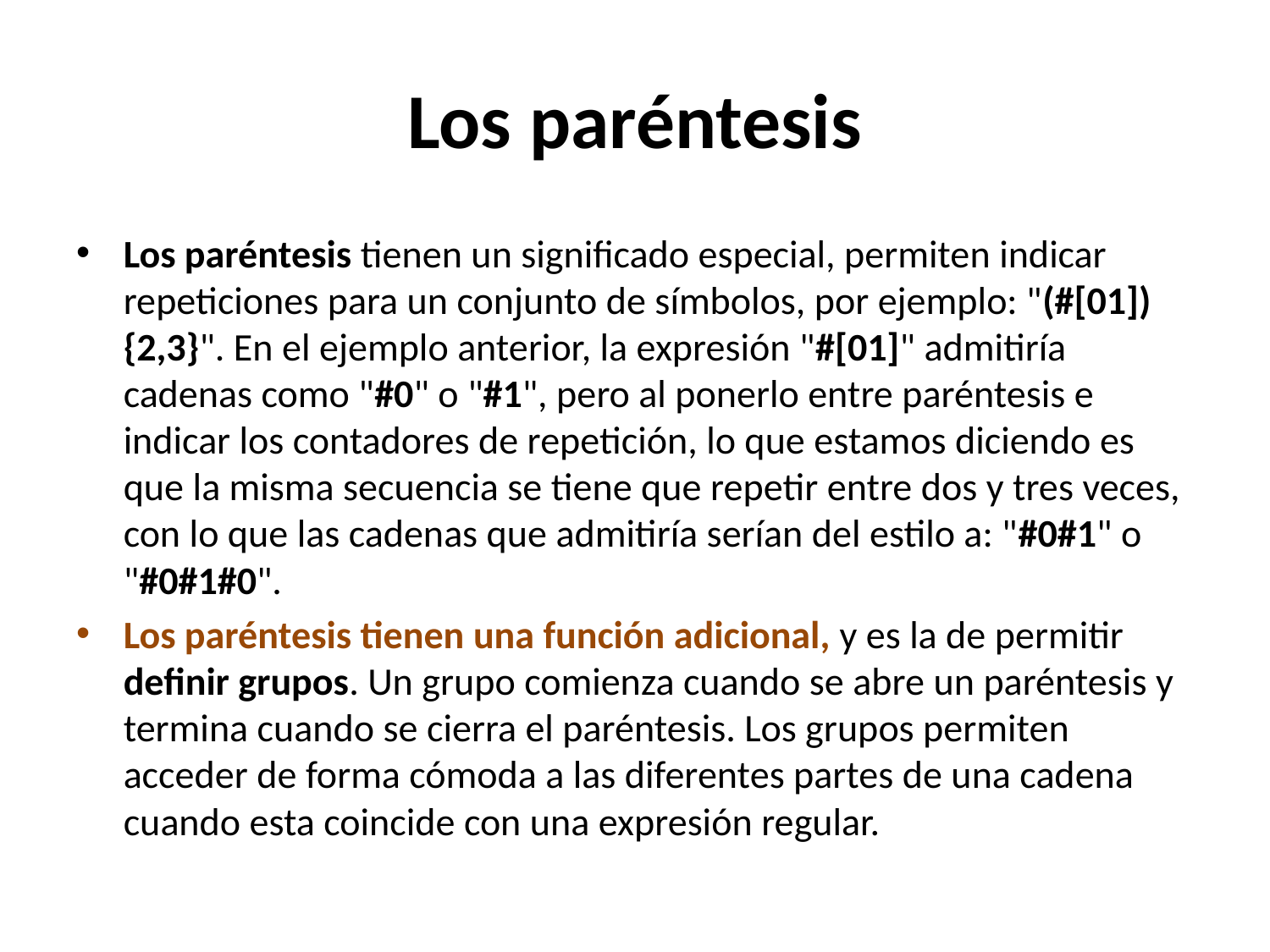

# Los paréntesis
Los paréntesis tienen un significado especial, permiten indicar repeticiones para un conjunto de símbolos, por ejemplo: "(#[01]){2,3}". En el ejemplo anterior, la expresión "#[01]" admitiría cadenas como "#0" o "#1", pero al ponerlo entre paréntesis e indicar los contadores de repetición, lo que estamos diciendo es que la misma secuencia se tiene que repetir entre dos y tres veces, con lo que las cadenas que admitiría serían del estilo a: "#0#1" o "#0#1#0".
Los paréntesis tienen una función adicional, y es la de permitir definir grupos. Un grupo comienza cuando se abre un paréntesis y termina cuando se cierra el paréntesis. Los grupos permiten acceder de forma cómoda a las diferentes partes de una cadena cuando esta coincide con una expresión regular.